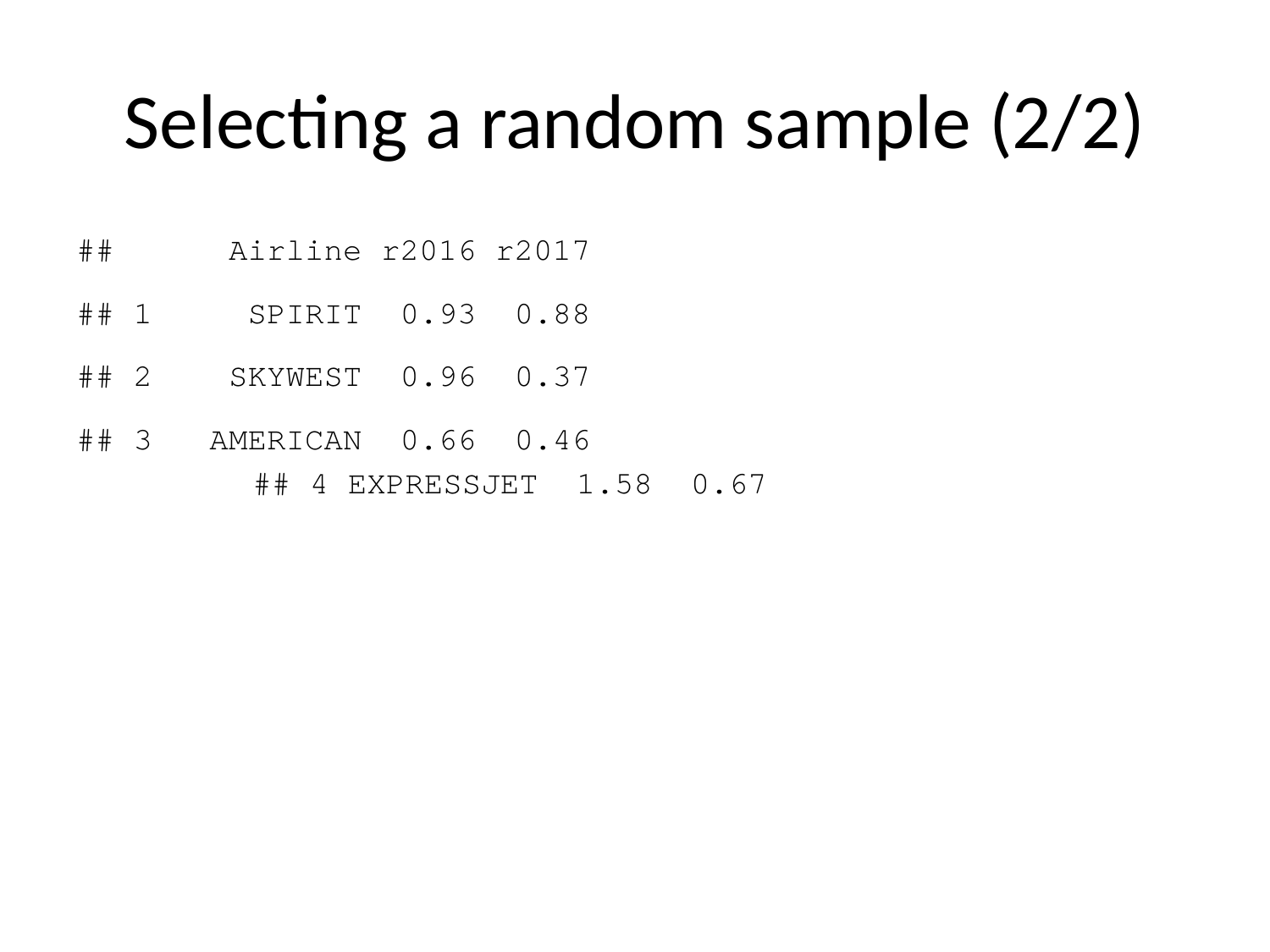

# Selecting a random sample (2/2)
##      Airline r2016 r2017
## 1     SPIRIT  0.93  0.88
## 2    SKYWEST  0.96  0.37
## 3   AMERICAN  0.66  0.46
## 4 EXPRESSJET  1.58  0.67